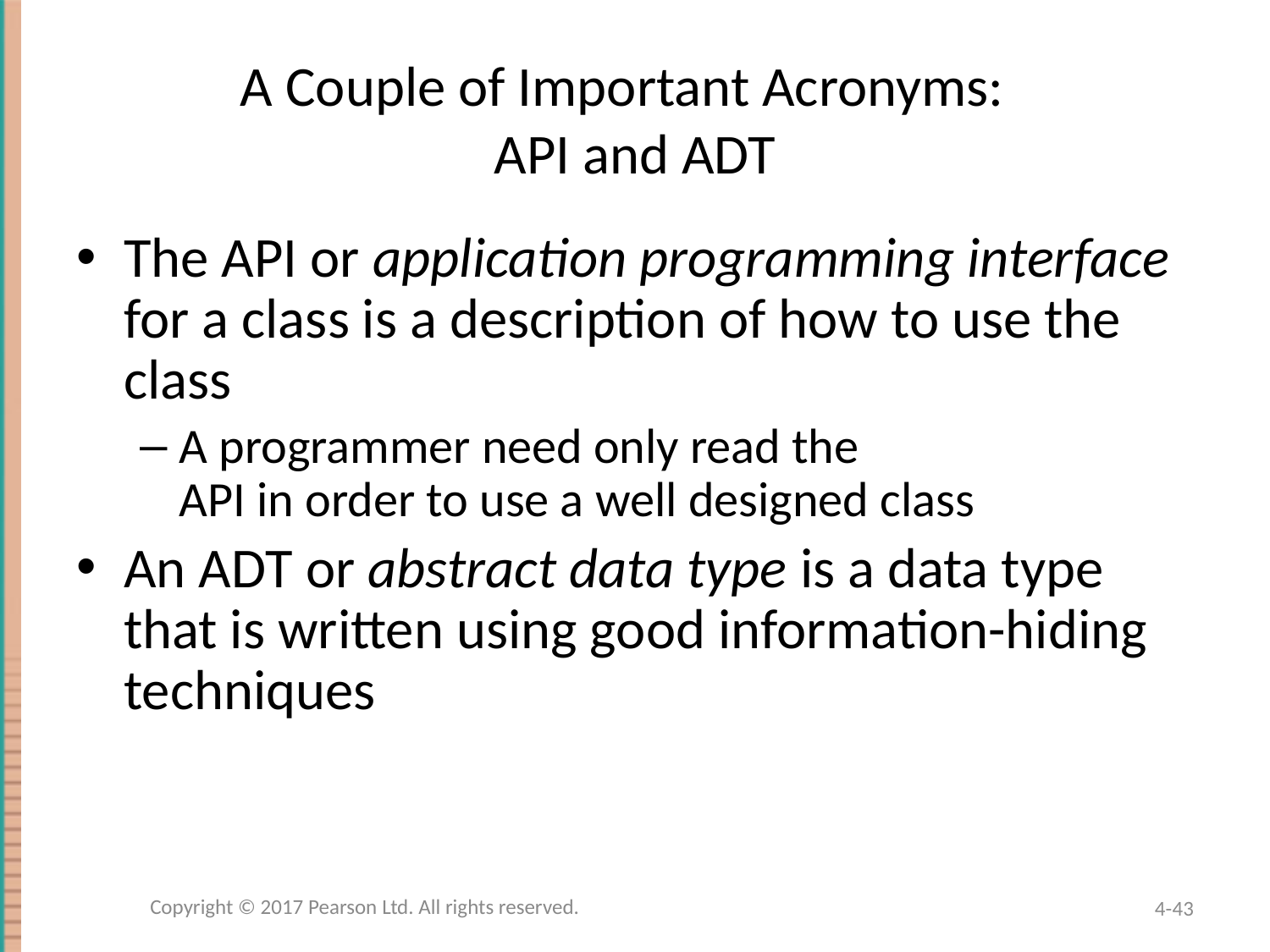

# A Couple of Important Acronyms: API and ADT
The API or application programming interface for a class is a description of how to use the class
A programmer need only read the
API in order to use a well designed class
An ADT or abstract data type is a data type that is written using good information-hiding techniques
Copyright © 2017 Pearson Ltd. All rights reserved.
4-43